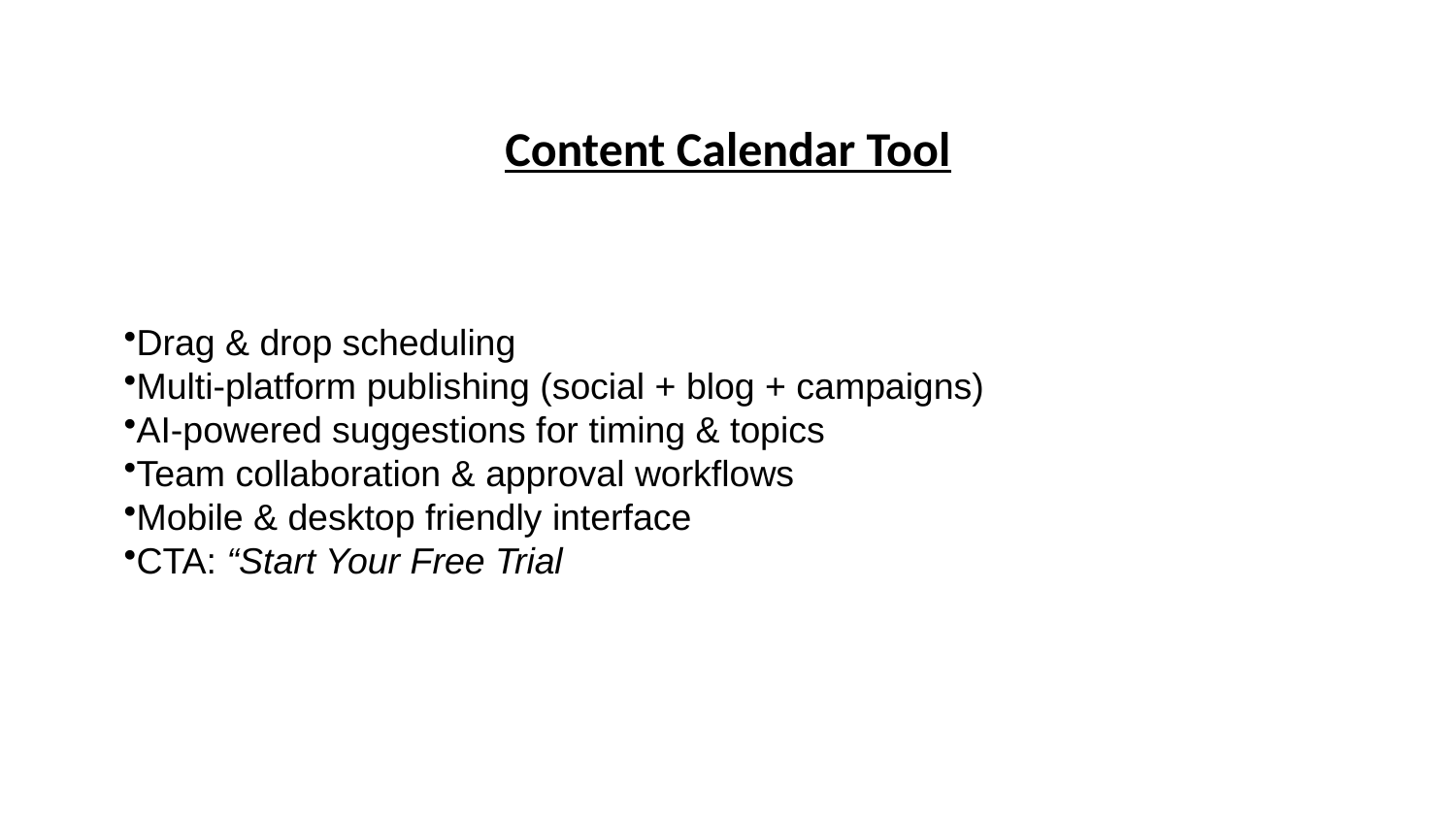

# Content Calendar Tool
Drag & drop scheduling
Multi-platform publishing (social + blog + campaigns)
AI-powered suggestions for timing & topics
Team collaboration & approval workflows
Mobile & desktop friendly interface
CTA: “Start Your Free Trial